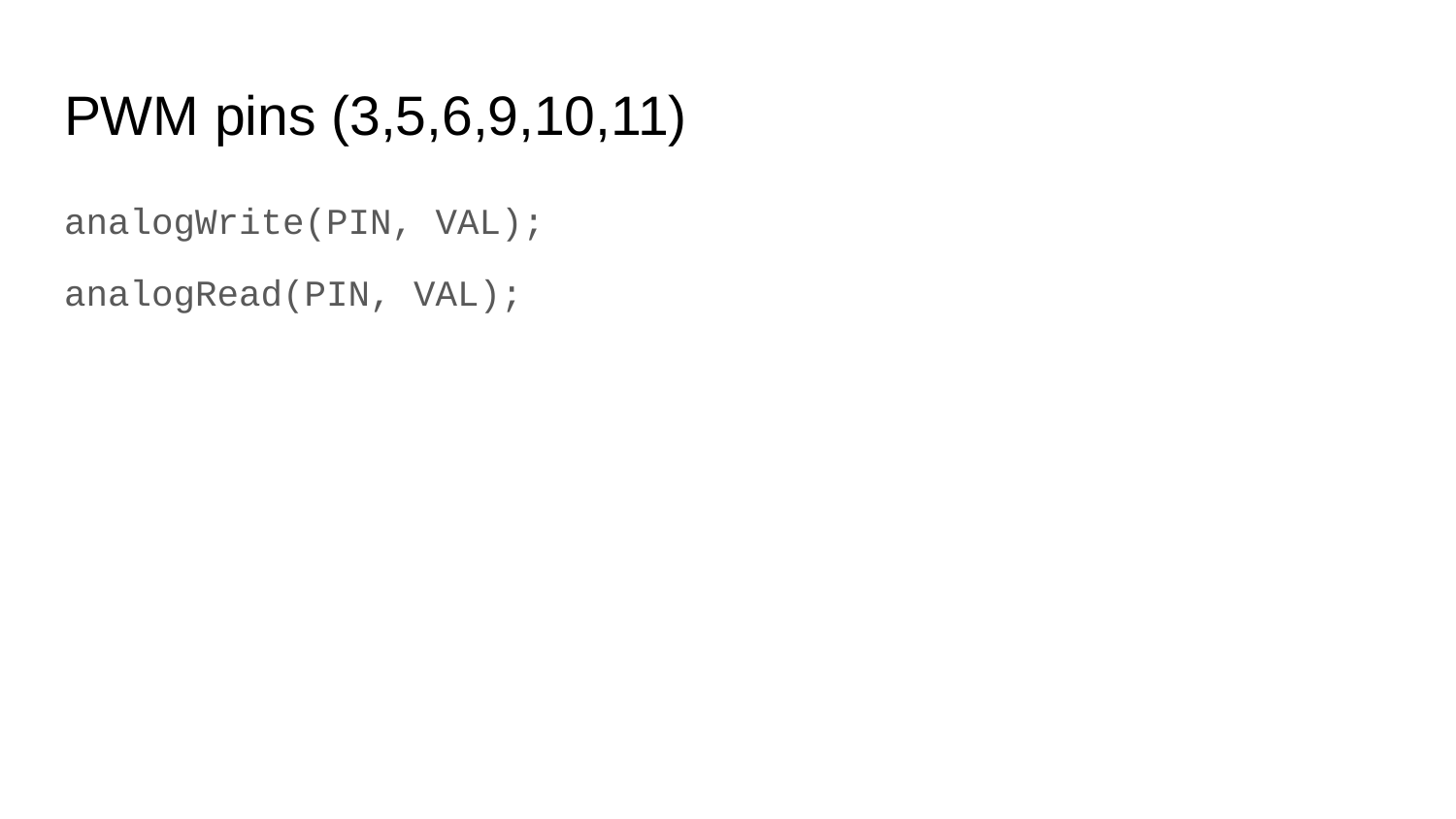

# PWM pins (3,5,6,9,10,11)
analogWrite(PIN, VAL);
analogRead(PIN, VAL);